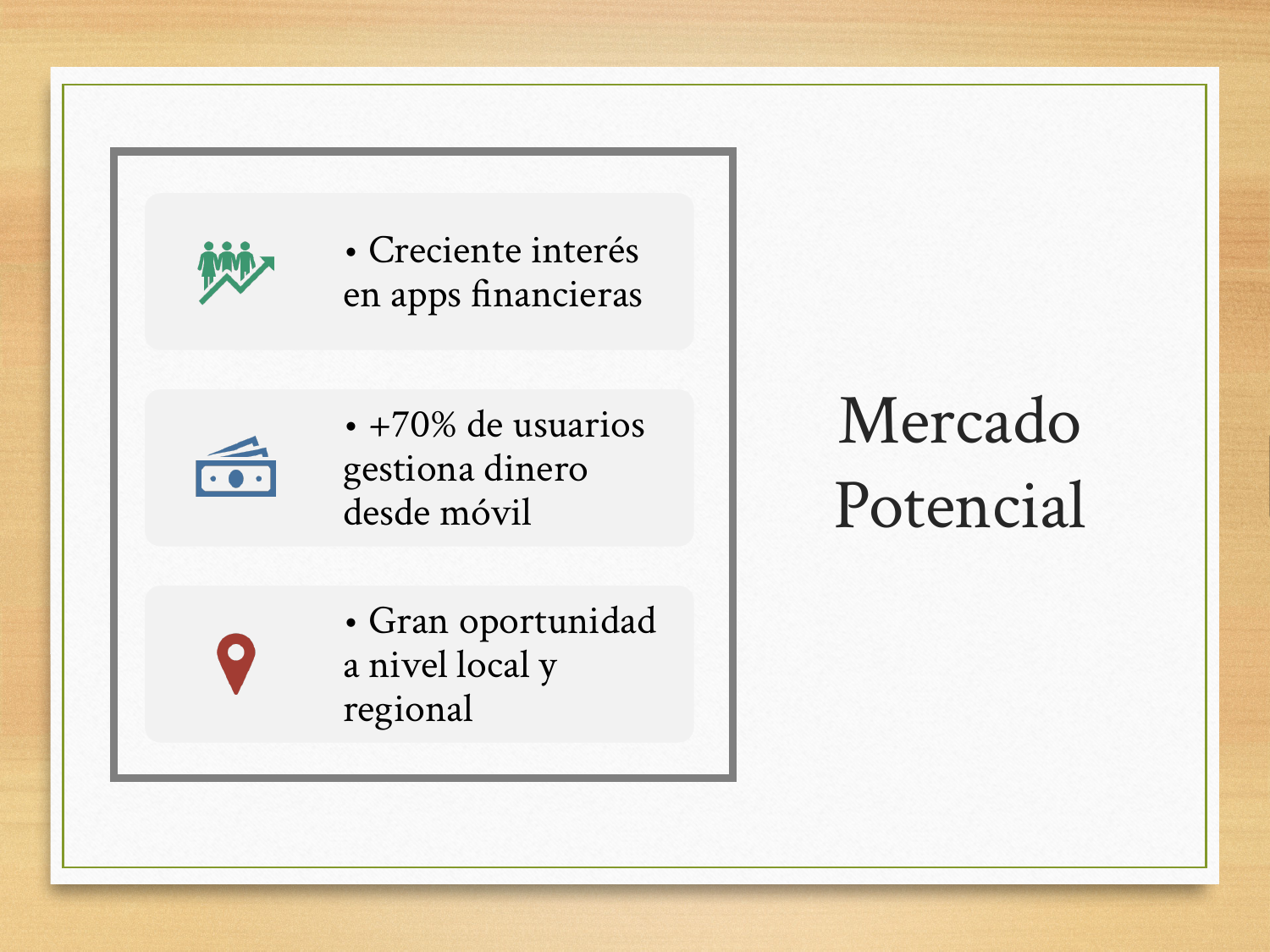

# Mercado Potencial

• Creciente interés en apps financieras
• +70% de usuarios gestiona dinero desde móvil
• Gran oportunidad a nivel local y regional